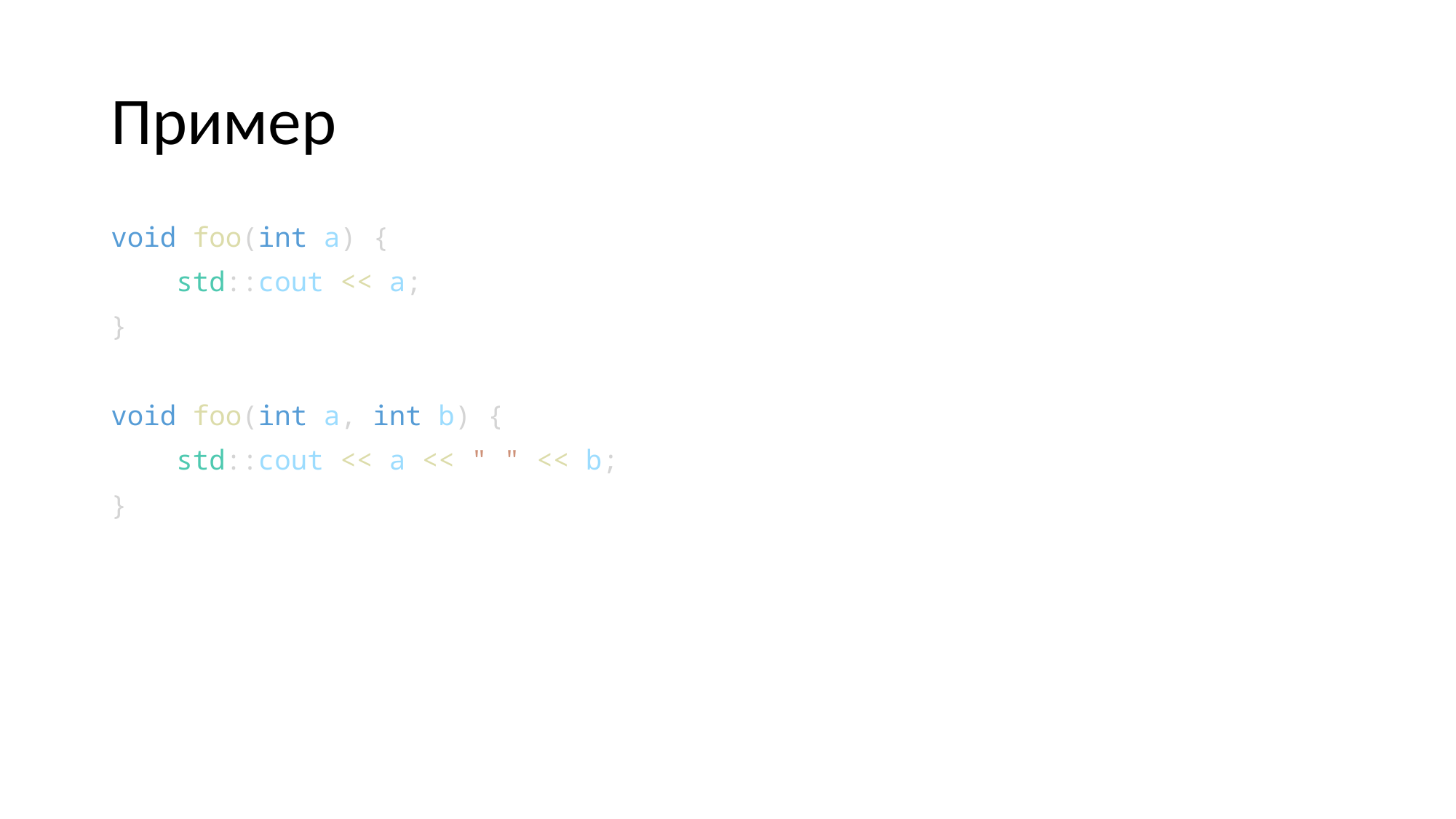

# Пример
void foo(int a) {
    std::cout << a;
}

void foo(int a, int b) {
    std::cout << a << " " << b;
}